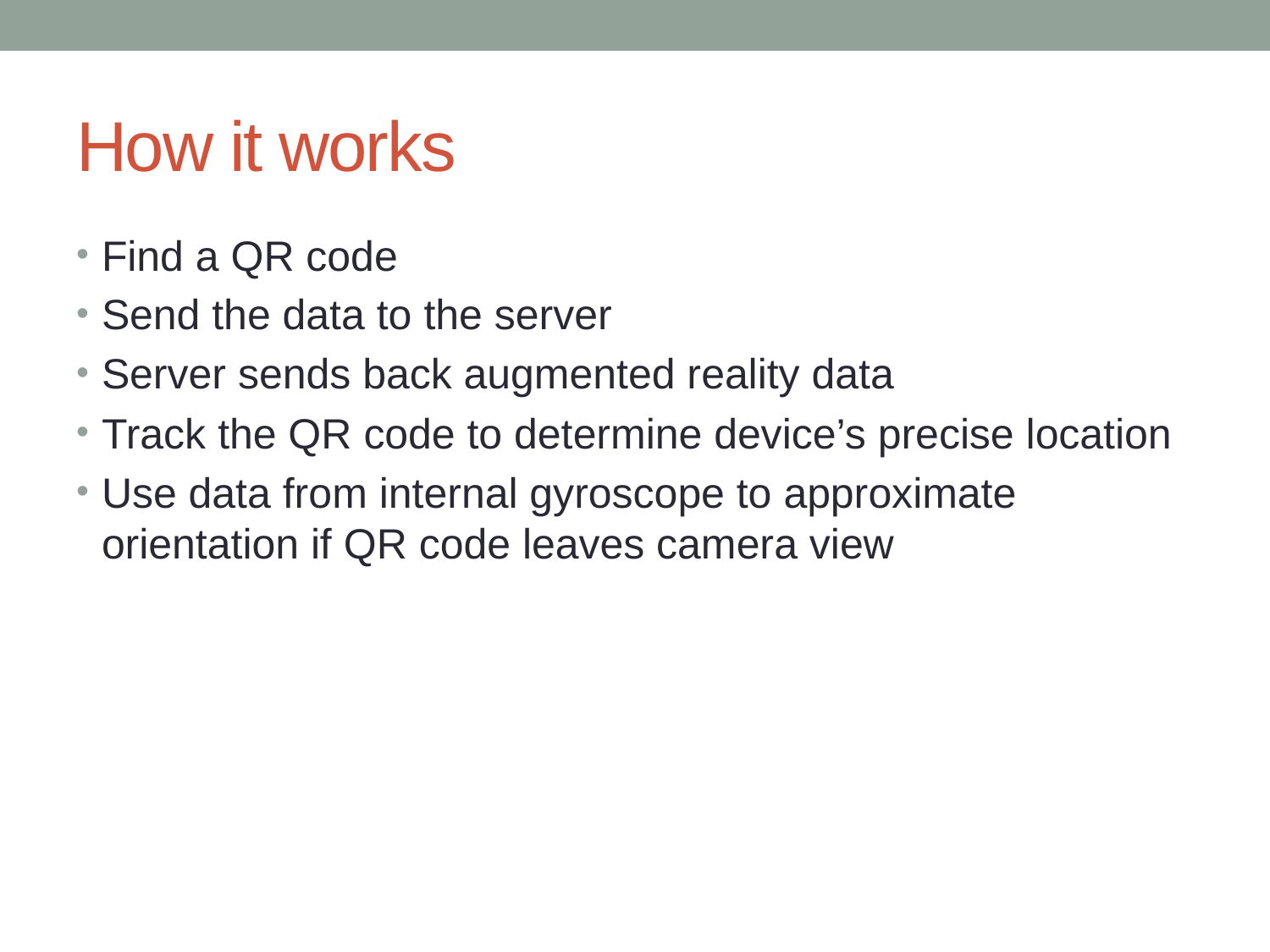

# How it works
Find a QR code
Send the data to the server
Server sends back augmented reality data
Track the QR code to determine device’s precise location
Use data from internal gyroscope to approximate orientation if QR code leaves camera view